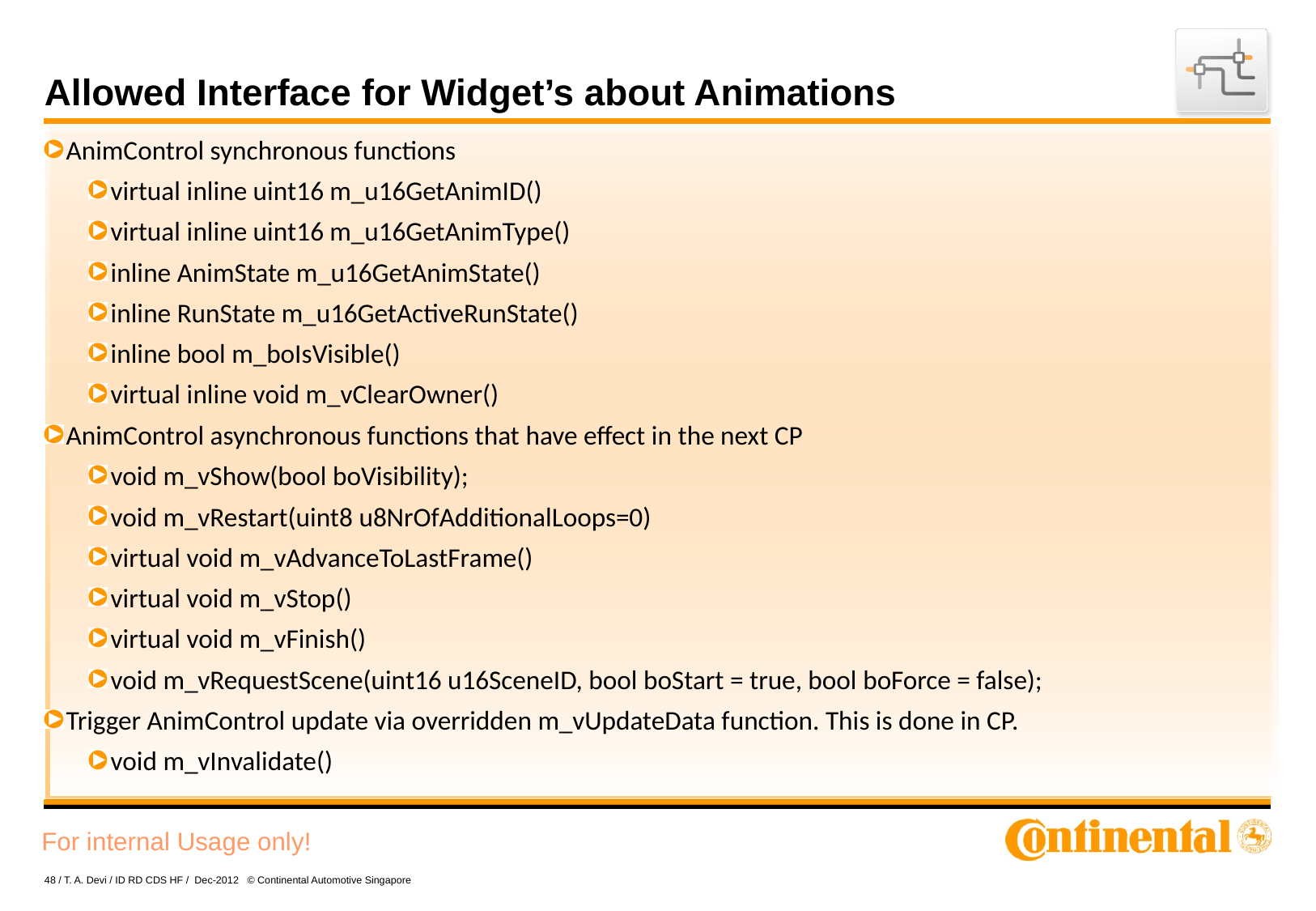

# Allowed Interface for Widget’s about Animations
AnimControl synchronous functions
virtual inline uint16 m_u16GetAnimID()
virtual inline uint16 m_u16GetAnimType()
inline AnimState m_u16GetAnimState()
inline RunState m_u16GetActiveRunState()
inline bool m_boIsVisible()
virtual inline void m_vClearOwner()
AnimControl asynchronous functions that have effect in the next CP
void m_vShow(bool boVisibility);
void m_vRestart(uint8 u8NrOfAdditionalLoops=0)
virtual void m_vAdvanceToLastFrame()
virtual void m_vStop()
virtual void m_vFinish()
void m_vRequestScene(uint16 u16SceneID, bool boStart = true, bool boForce = false);
Trigger AnimControl update via overridden m_vUpdateData function. This is done in CP.
void m_vInvalidate()

48 / T. A. Devi / ID RD CDS HF /  Dec-2012   © Continental Automotive Singapore